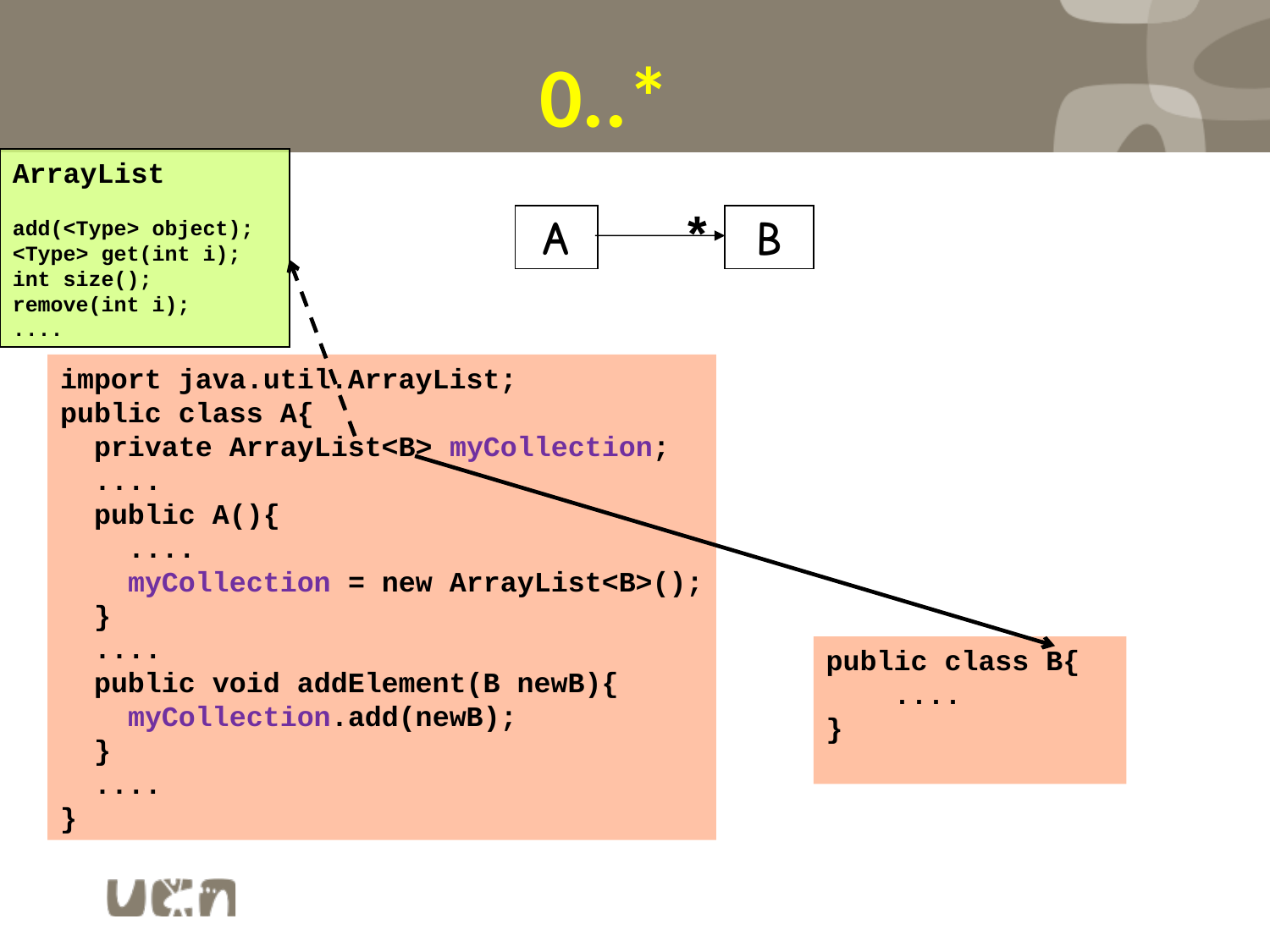

0..*
ArrayList

add(<Type> object);
<Type> get(int i);
int size();
remove(int i);
....
*
A
B

import java.util.ArrayList;
public class A{
  private ArrayList<B> myCollection;
  ....
  public A(){
    ....
    myCollection = new ArrayList<B>();
  }
  ....
  public void addElement(B newB){
    myCollection.add(newB);
  }
  ....
}

public class B{
    ....
}